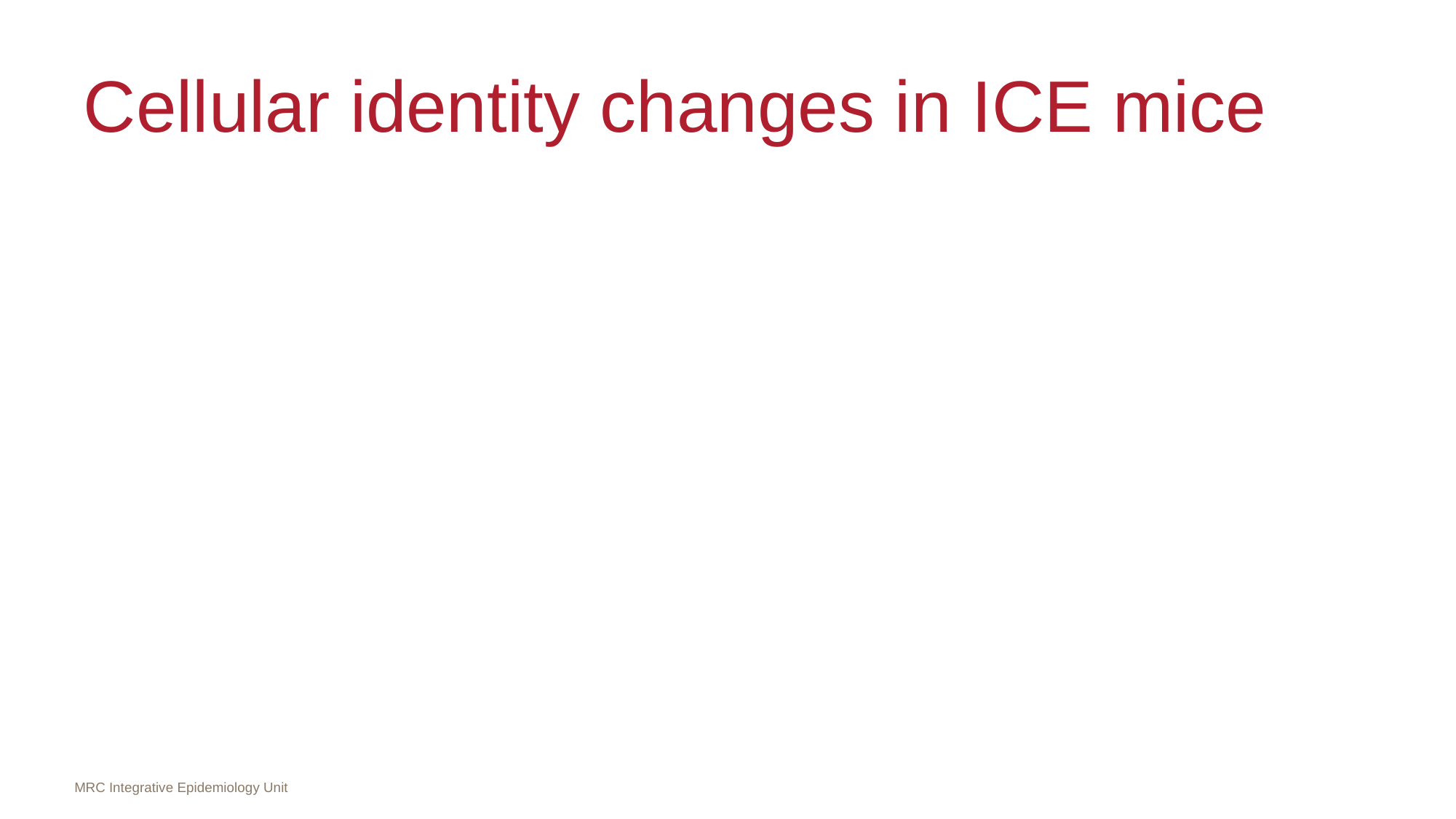

# Cellular identity changes in ICE mice